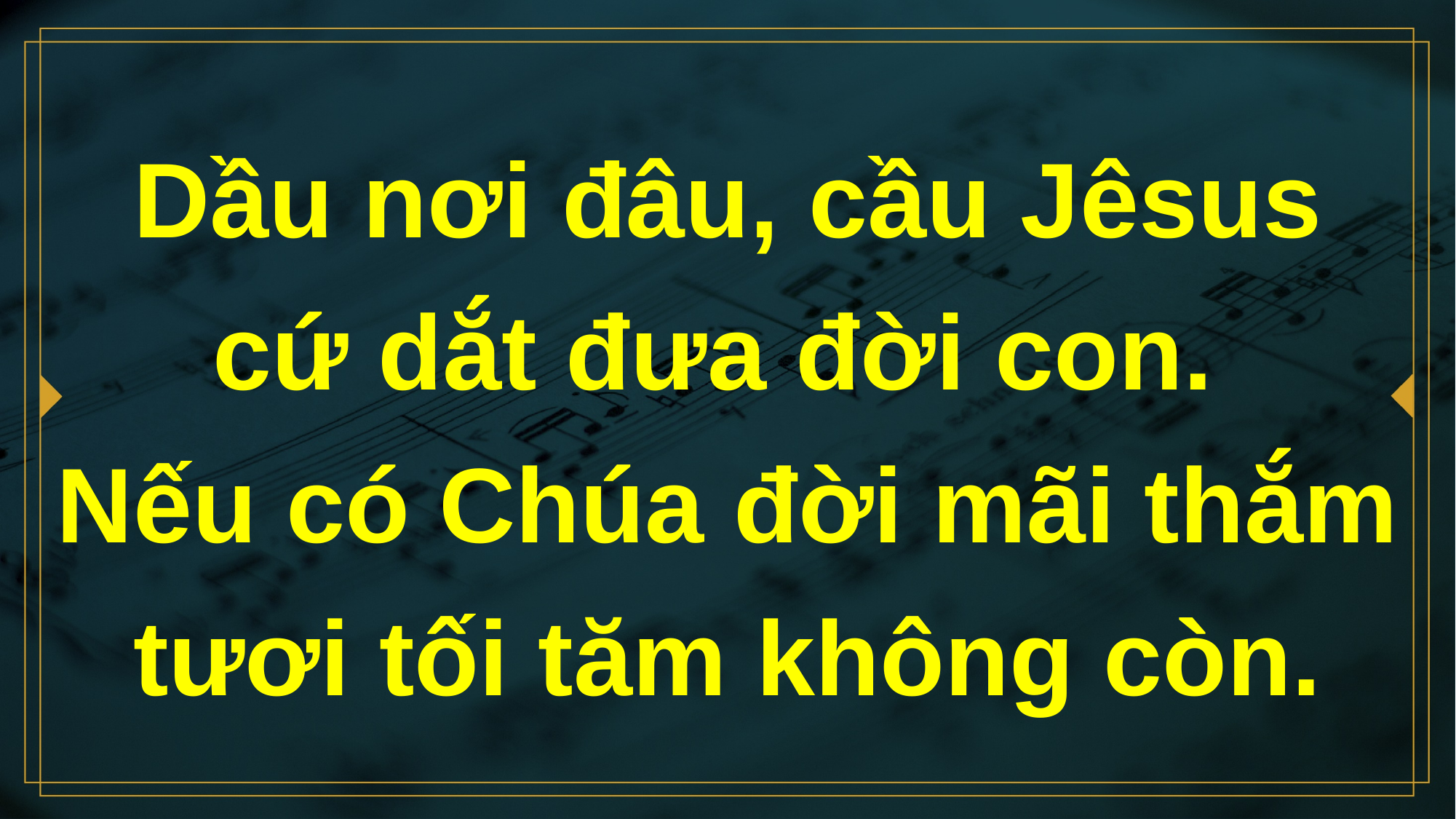

# Dầu nơi đâu, cầu Jêsus cứ dắt đưa đời con. Nếu có Chúa đời mãi thắm tươi tối tăm không còn.